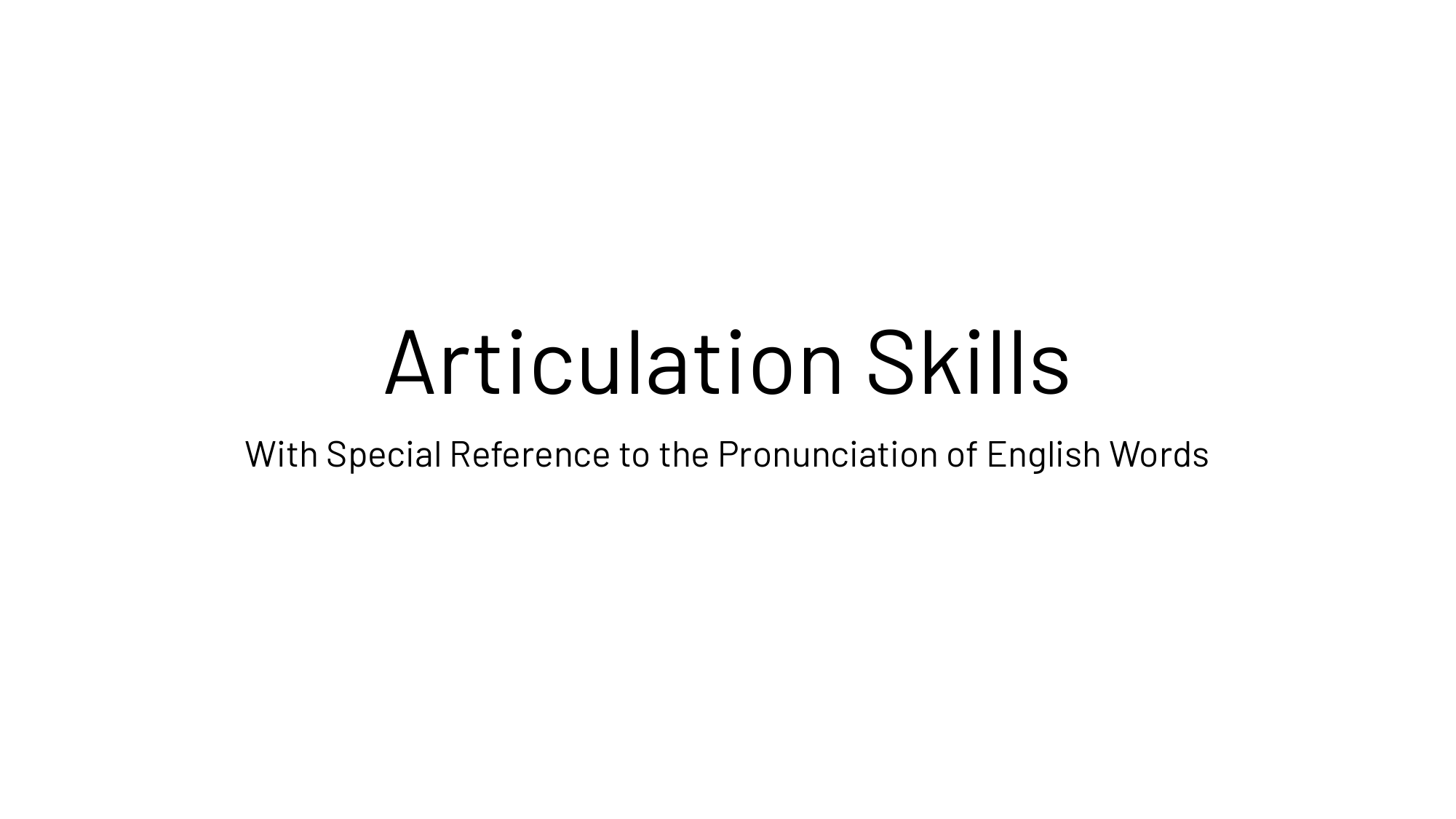

# Articulation Skills
With Special Reference to the Pronunciation of English Words